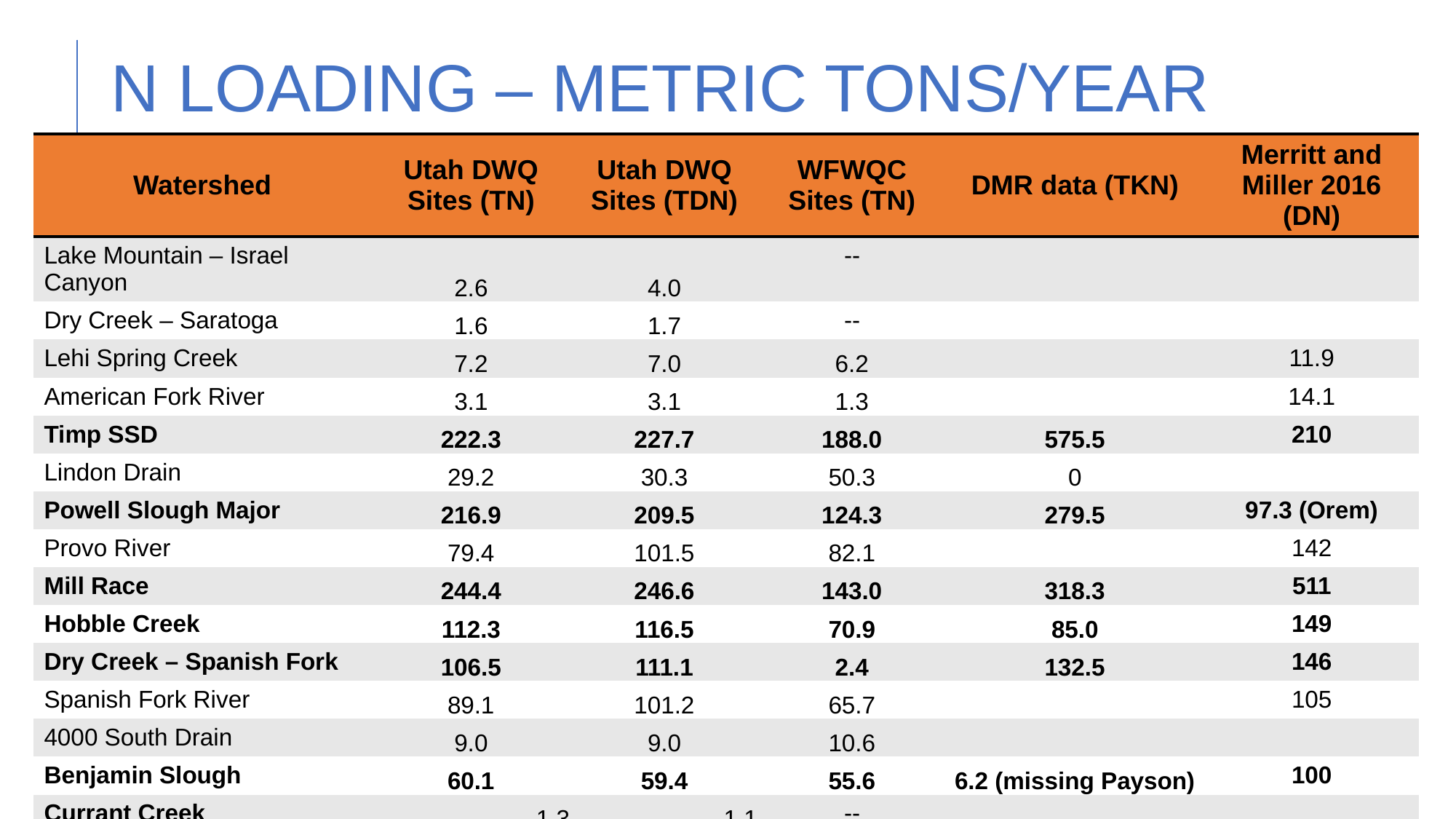

# N LOADING – METRIC TONS/YEAR
| Watershed | Utah DWQ Sites (TN) | Utah DWQ Sites (TDN) | WFWQC Sites (TN) | DMR data (TKN) | Merritt and Miller 2016 (DN) |
| --- | --- | --- | --- | --- | --- |
| Lake Mountain – Israel Canyon | 2.6 | 4.0 | -- |  |  |
| Dry Creek – Saratoga | 1.6 | 1.7 | -- |  |  |
| Lehi Spring Creek | 7.2 | 7.0 | 6.2 |  | 11.9 |
| American Fork River | 3.1 | 3.1 | 1.3 |  | 14.1 |
| Timp SSD | 222.3 | 227.7 | 188.0 | 575.5 | 210 |
| Lindon Drain | 29.2 | 30.3 | 50.3 | 0 |  |
| Powell Slough Major | 216.9 | 209.5 | 124.3 | 279.5 | 97.3 (Orem) |
| Provo River | 79.4 | 101.5 | 82.1 |  | 142 |
| Mill Race | 244.4 | 246.6 | 143.0 | 318.3 | 511 |
| Hobble Creek | 112.3 | 116.5 | 70.9 | 85.0 | 149 |
| Dry Creek – Spanish Fork | 106.5 | 111.1 | 2.4 | 132.5 | 146 |
| Spanish Fork River | 89.1 | 101.2 | 65.7 |  | 105 |
| 4000 South Drain | 9.0 | 9.0 | 10.6 |  |  |
| Benjamin Slough | 60.1 | 59.4 | 55.6 | 6.2 (missing Payson) | 100 |
| Currant Creek | 1.3 | 1.1 | -- |  |  |